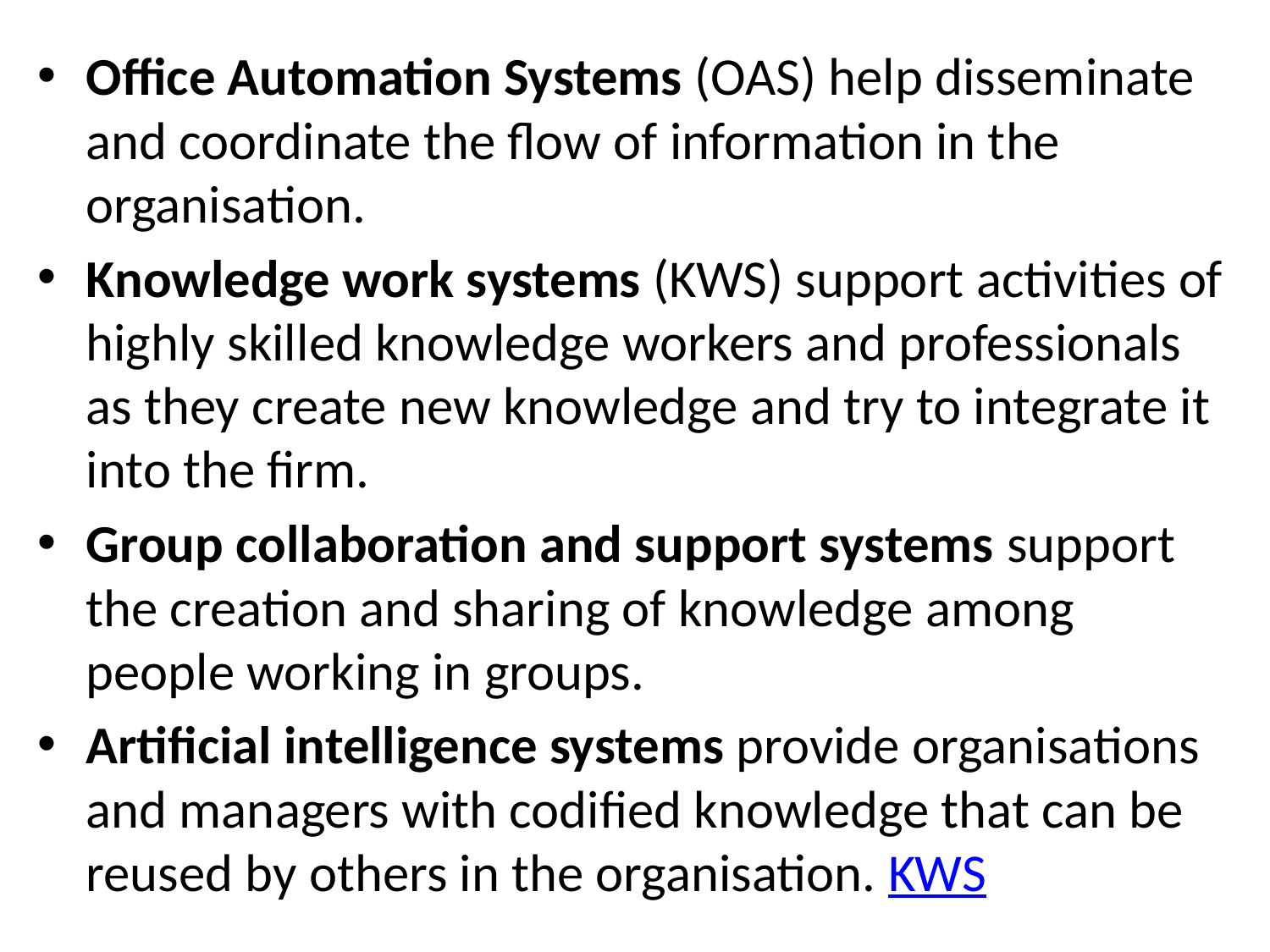

Office Automation Systems (OAS) help disseminate and coordinate the flow of information in the organisation.
Knowledge work systems (KWS) support activities of highly skilled knowledge workers and professionals as they create new knowledge and try to integrate it into the firm.
Group collaboration and support systems support the creation and sharing of knowledge among people working in groups.
Artificial intelligence systems provide organisations and managers with codified knowledge that can be reused by others in the organisation. KWS